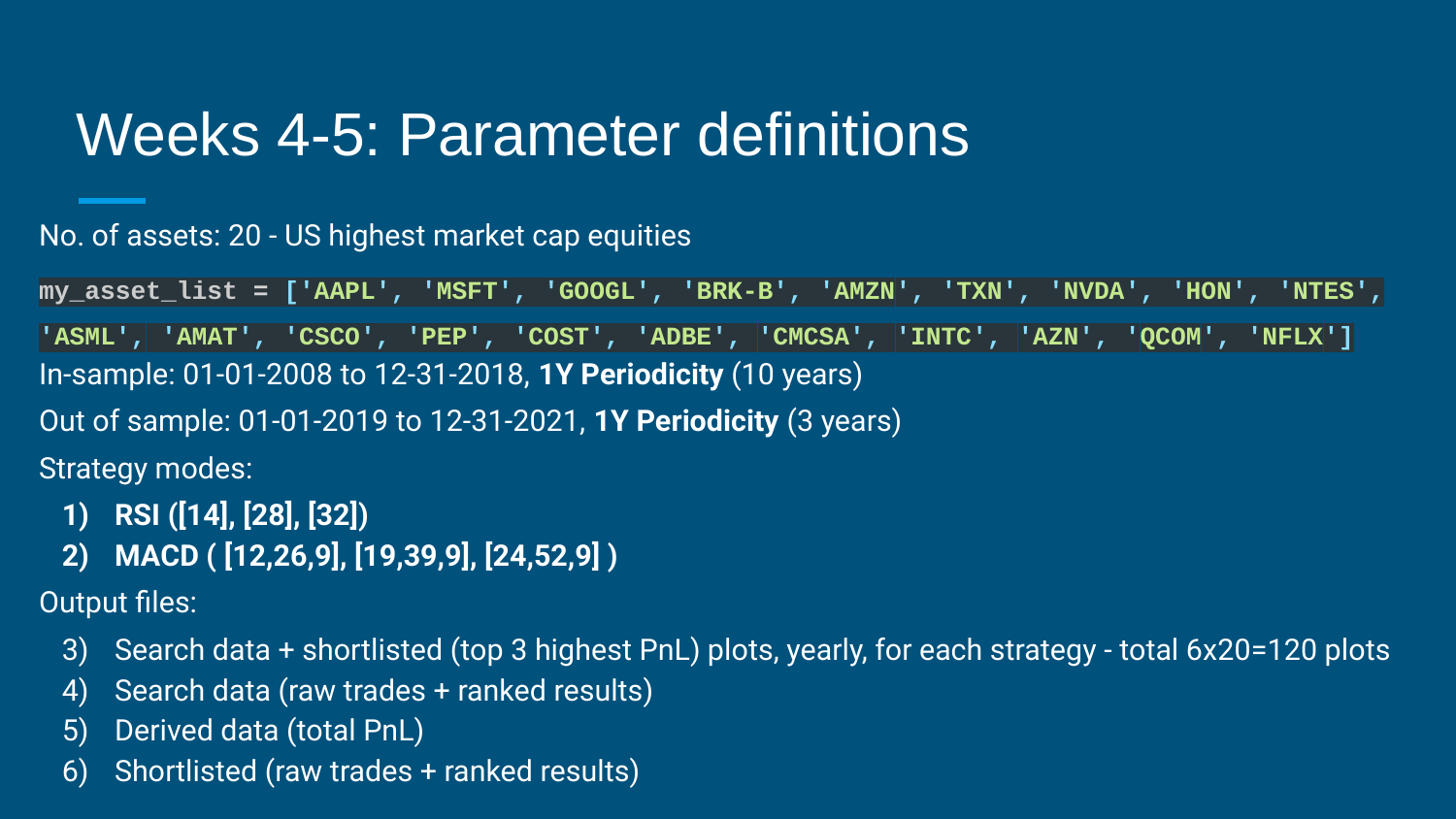

# Weeks 4-5: Parameter definitions
No. of assets: 20 - US highest market cap equities
my_asset_list = ['AAPL', 'MSFT', 'GOOGL', 'BRK-B', 'AMZN', 'TXN', 'NVDA', 'HON', 'NTES', 'ASML', 'AMAT', 'CSCO', 'PEP', 'COST', 'ADBE', 'CMCSA', 'INTC', 'AZN', 'QCOM', 'NFLX']
In-sample: 01-01-2008 to 12-31-2018, 1Y Periodicity (10 years)
Out of sample: 01-01-2019 to 12-31-2021, 1Y Periodicity (3 years)
Strategy modes:
RSI ([14], [28], [32])
MACD ( [12,26,9], [19,39,9], [24,52,9] )
Output files:
Search data + shortlisted (top 3 highest PnL) plots, yearly, for each strategy - total 6x20=120 plots
Search data (raw trades + ranked results)
Derived data (total PnL)
Shortlisted (raw trades + ranked results)